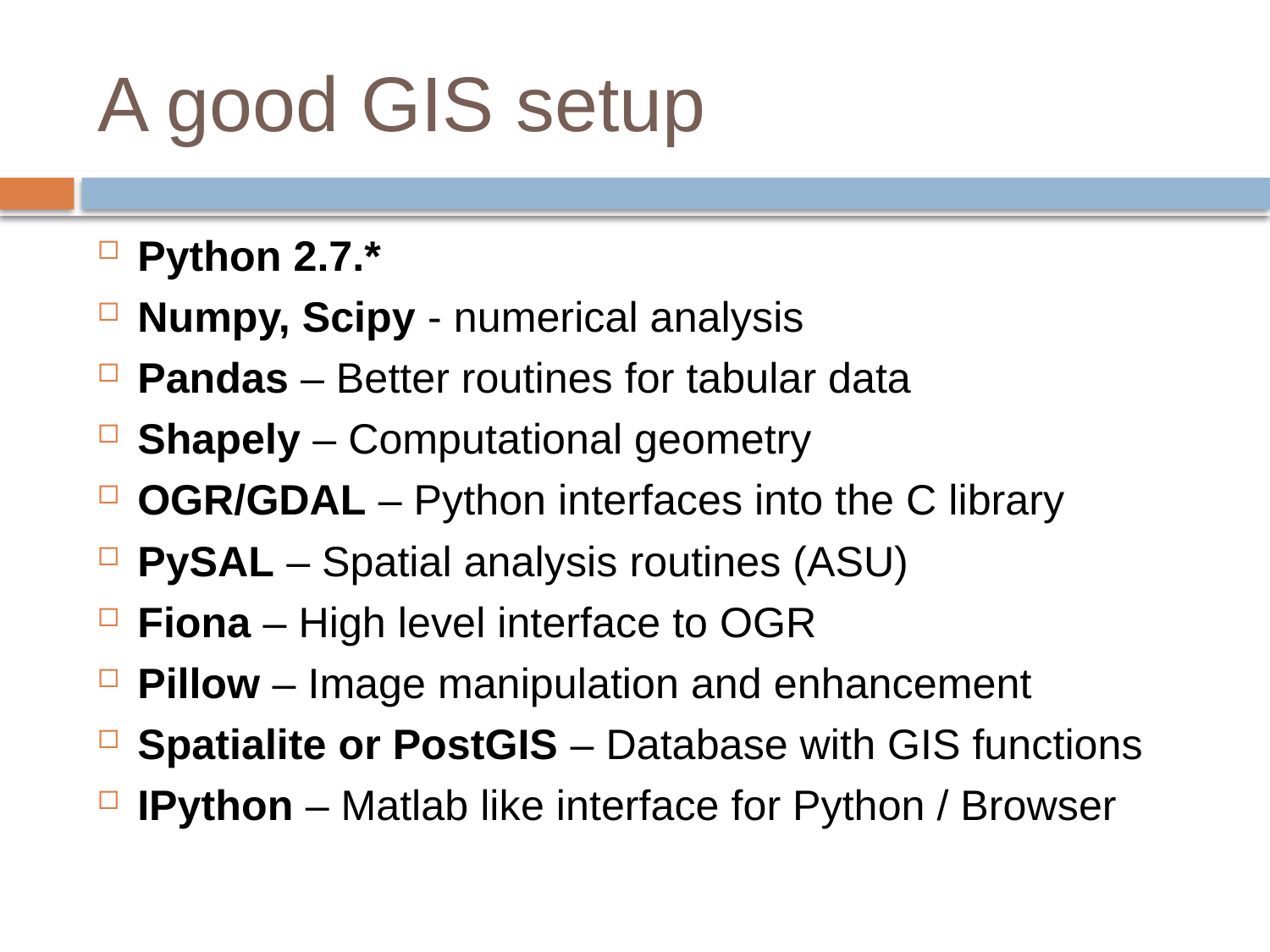

# A good GIS setup
Python 2.7.*
Numpy, Scipy - numerical analysis
Pandas – Better routines for tabular data
Shapely – Computational geometry
OGR/GDAL – Python interfaces into the C library
PySAL – Spatial analysis routines (ASU)
Fiona – High level interface to OGR
Pillow – Image manipulation and enhancement
Spatialite or PostGIS – Database with GIS functions
IPython – Matlab like interface for Python / Browser